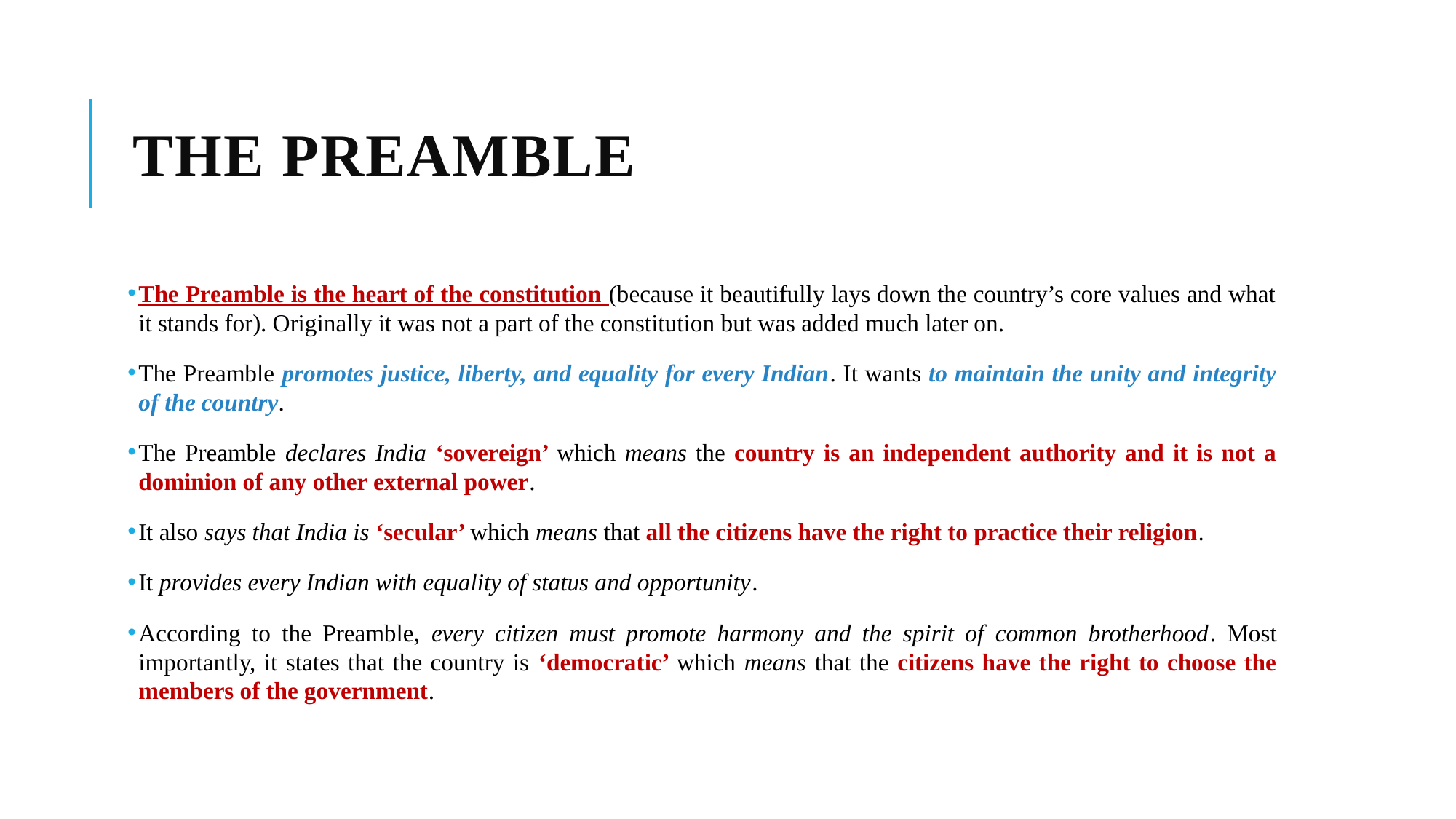

# The Preamble
The Preamble is the heart of the constitution (because it beautifully lays down the country’s core values and what it stands for). Originally it was not a part of the constitution but was added much later on.
The Preamble promotes justice, liberty, and equality for every Indian. It wants to maintain the unity and integrity of the country.
The Preamble declares India ‘sovereign’ which means the country is an independent authority and it is not a dominion of any other external power.
It also says that India is ‘secular’ which means that all the citizens have the right to practice their religion.
It provides every Indian with equality of status and opportunity.
According to the Preamble, every citizen must promote harmony and the spirit of common brotherhood. Most importantly, it states that the country is ‘democratic’ which means that the citizens have the right to choose the members of the government.